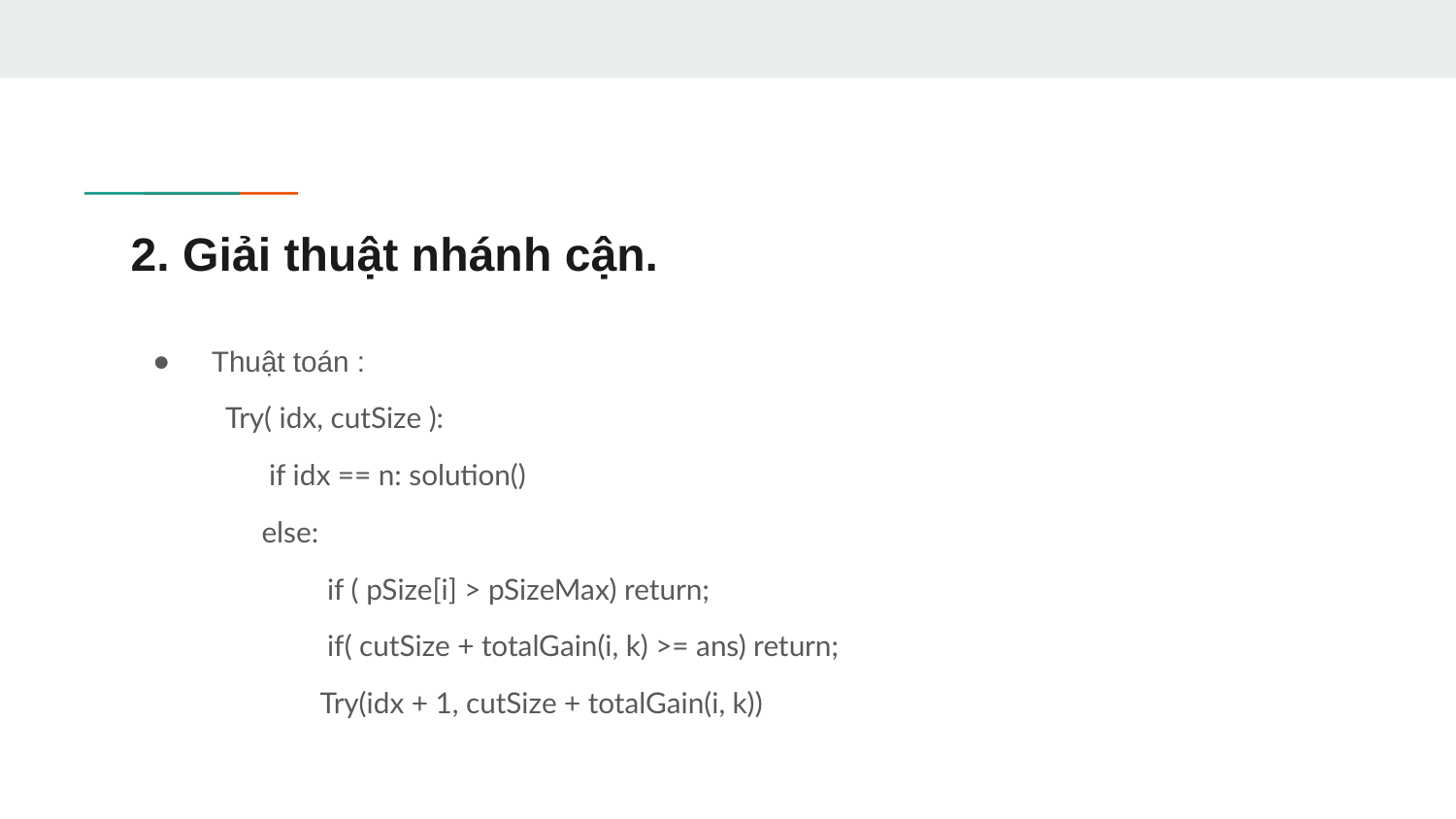

# 2. Giải thuật nhánh cận.
 Thuật toán :
             Try( idx, cutSize ):
                   if idx == n: solution()
                  else:
                           if ( pSize[i] > pSizeMax) return;
                           if( cutSize + totalGain(i, k) >= ans) return;
                          Try(idx + 1, cutSize + totalGain(i, k))